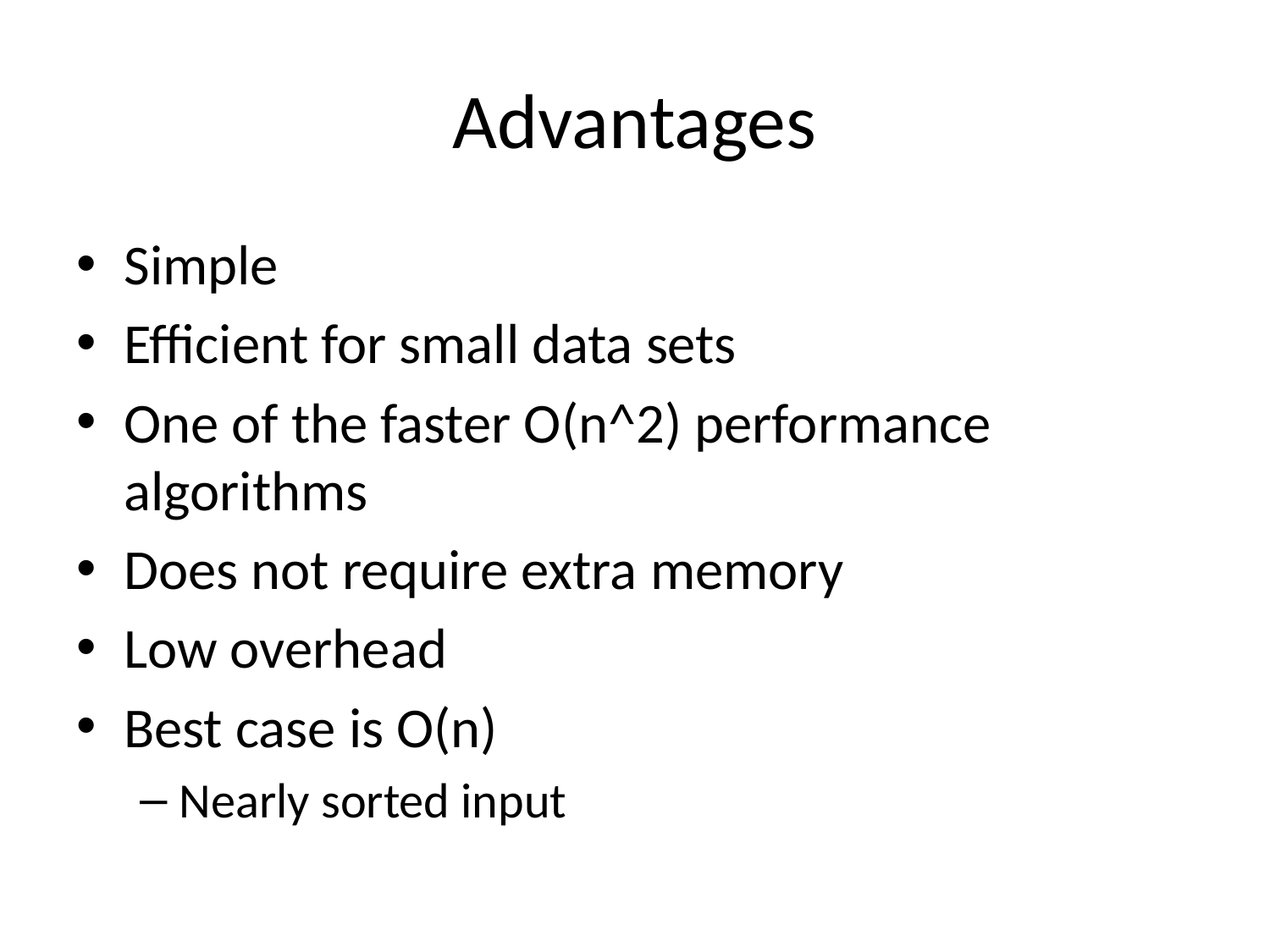

# Advantages
Simple
Efficient for small data sets
One of the faster O(n^2) performance algorithms
Does not require extra memory
Low overhead
Best case is O(n)
Nearly sorted input